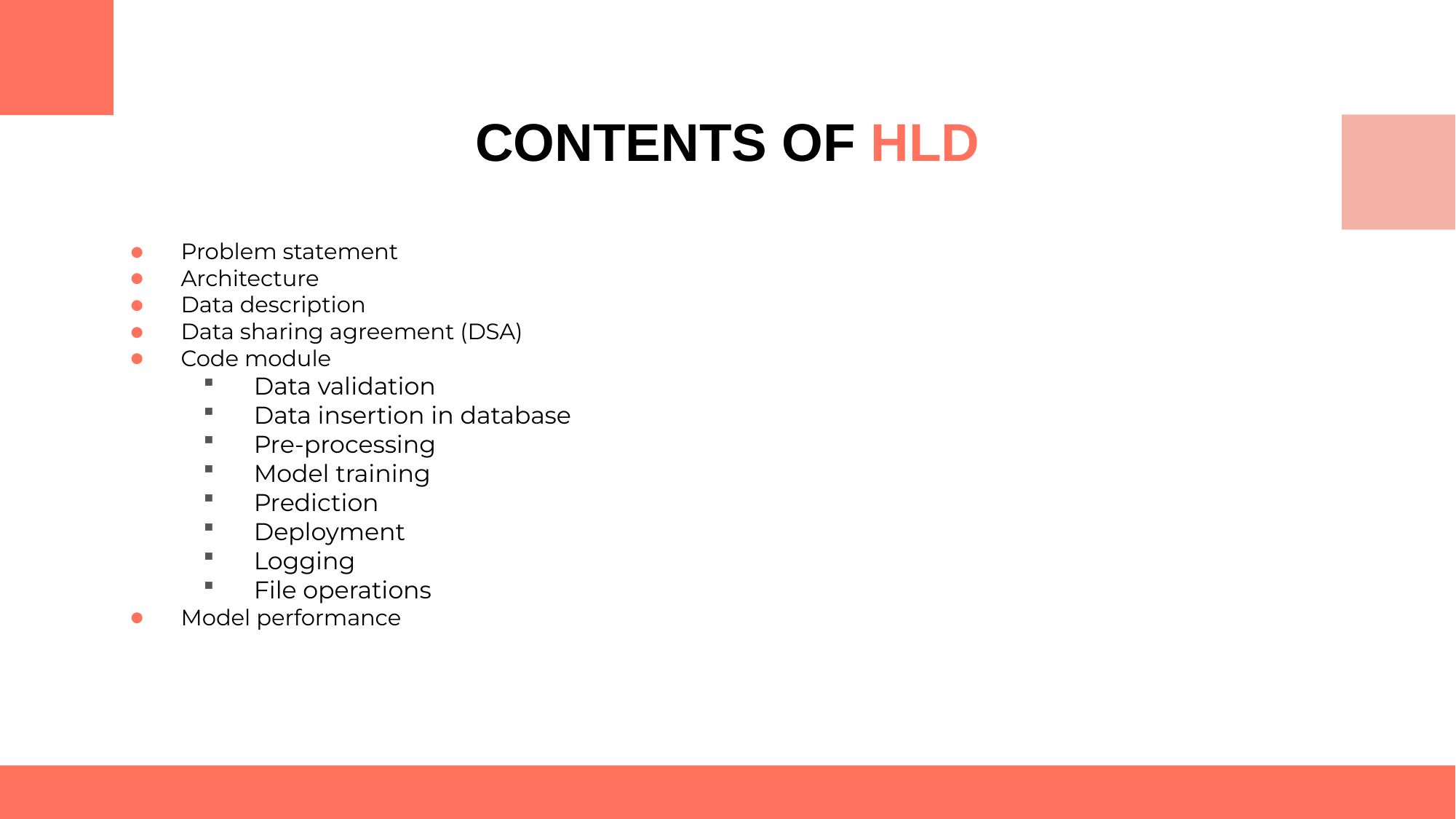

# CONTENTS OF HLD
Problem statement
Architecture
Data description
Data sharing agreement (DSA)
Code module
Data validation
Data insertion in database
Pre-processing
Model training
Prediction
Deployment
Logging
File operations
Model performance